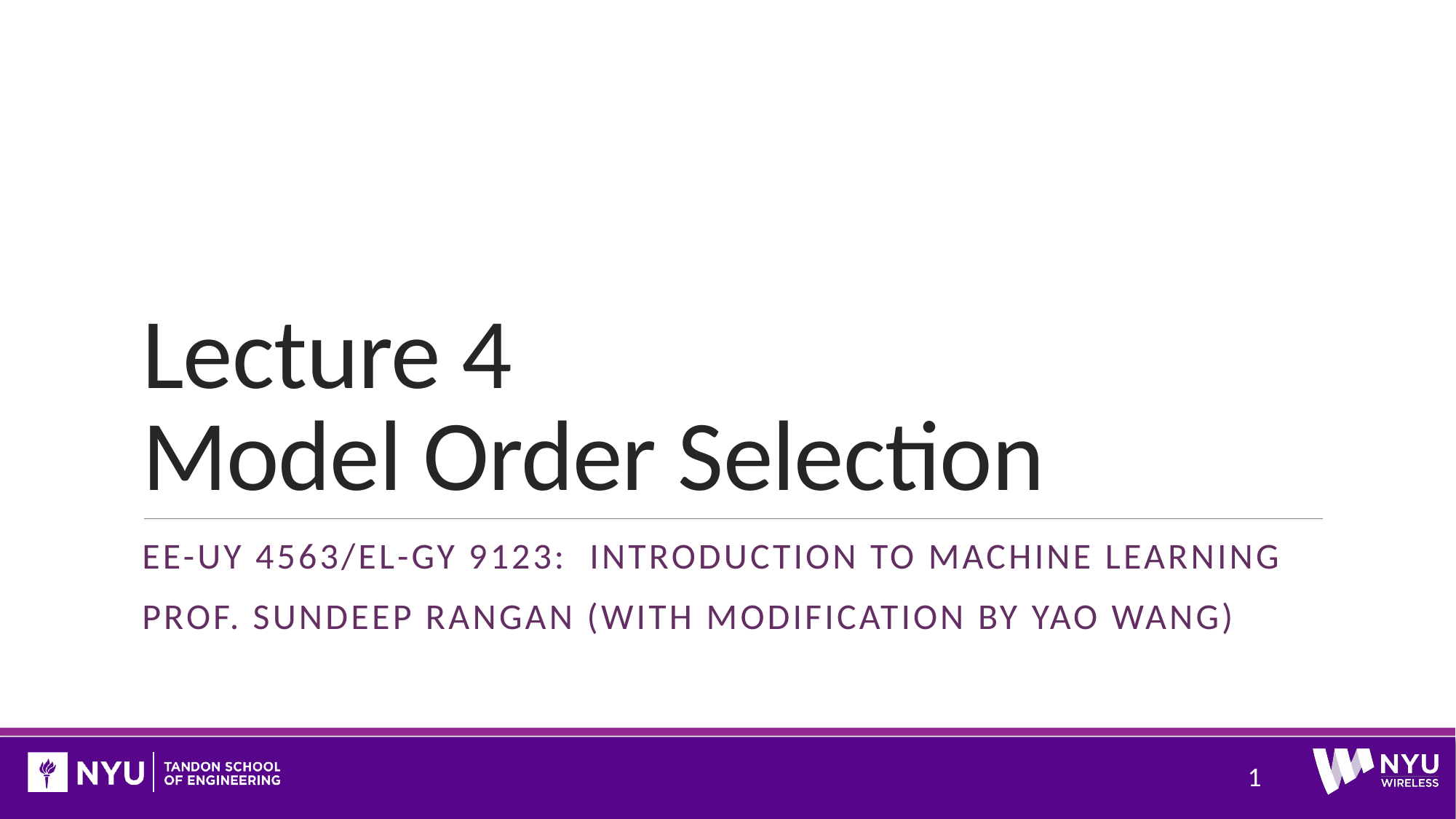

# Lecture 4 Model Order Selection
EE-uy 4563/EL-GY 9123:  Introduction to machine learning
Prof. Sundeep rangan (with modification by Yao Wang)
1